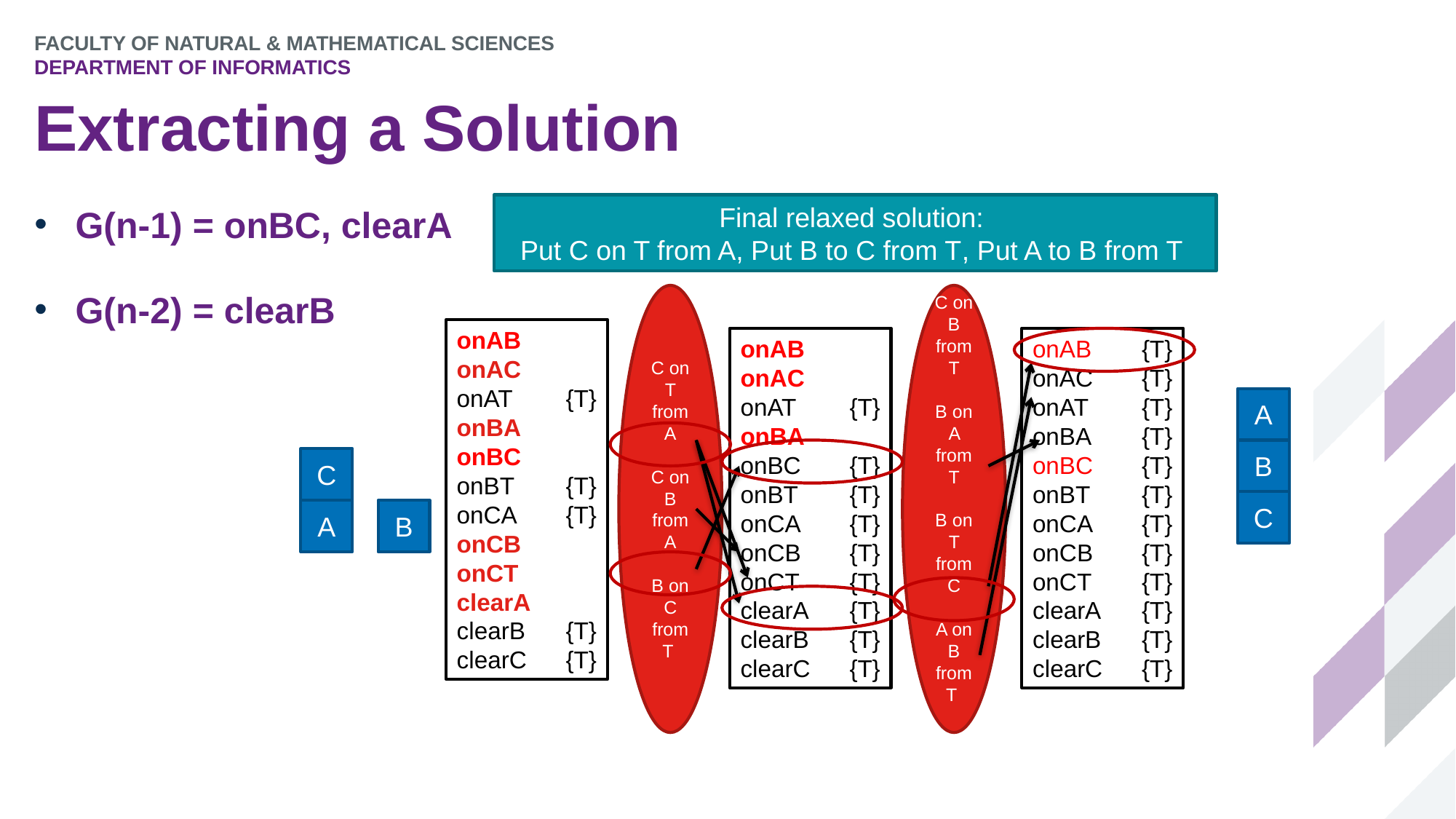

# Extracting a Solution
Final relaxed solution:
Put C on T from A, Put B to C from T, Put A to B from T
G(n-1) = onBC, clearA

G(n-2) = clearB
C on T from A

C on B from A

B on C from T
C on A from T

C on B from T

B on A from T

B on T from C

A on B from T

A on C from T

onAB
onAC
onAT	{T}
onBA
onBC
onBT   	{T}
onCA  	{T}
onCB
onCT
clearA
clearB 	{T}
clearC 	{T}
onAB
onAC
onAT	{T}
onBA
onBC	{T}
onBT   	{T}
onCA  	{T}
onCB	{T}
onCT 	{T}
clearA	{T}
clearB 	{T}
clearC 	{T}

onAB	{T}
onAC	{T}
onAT	{T}
onBA	{T}
onBC	{T}
onBT   	{T}
onCA  	{T}
onCB	{T}
onCT 	{T}
clearA	{T}
clearB 	{T}
clearC 	{T}
A

B
C
C
A
B